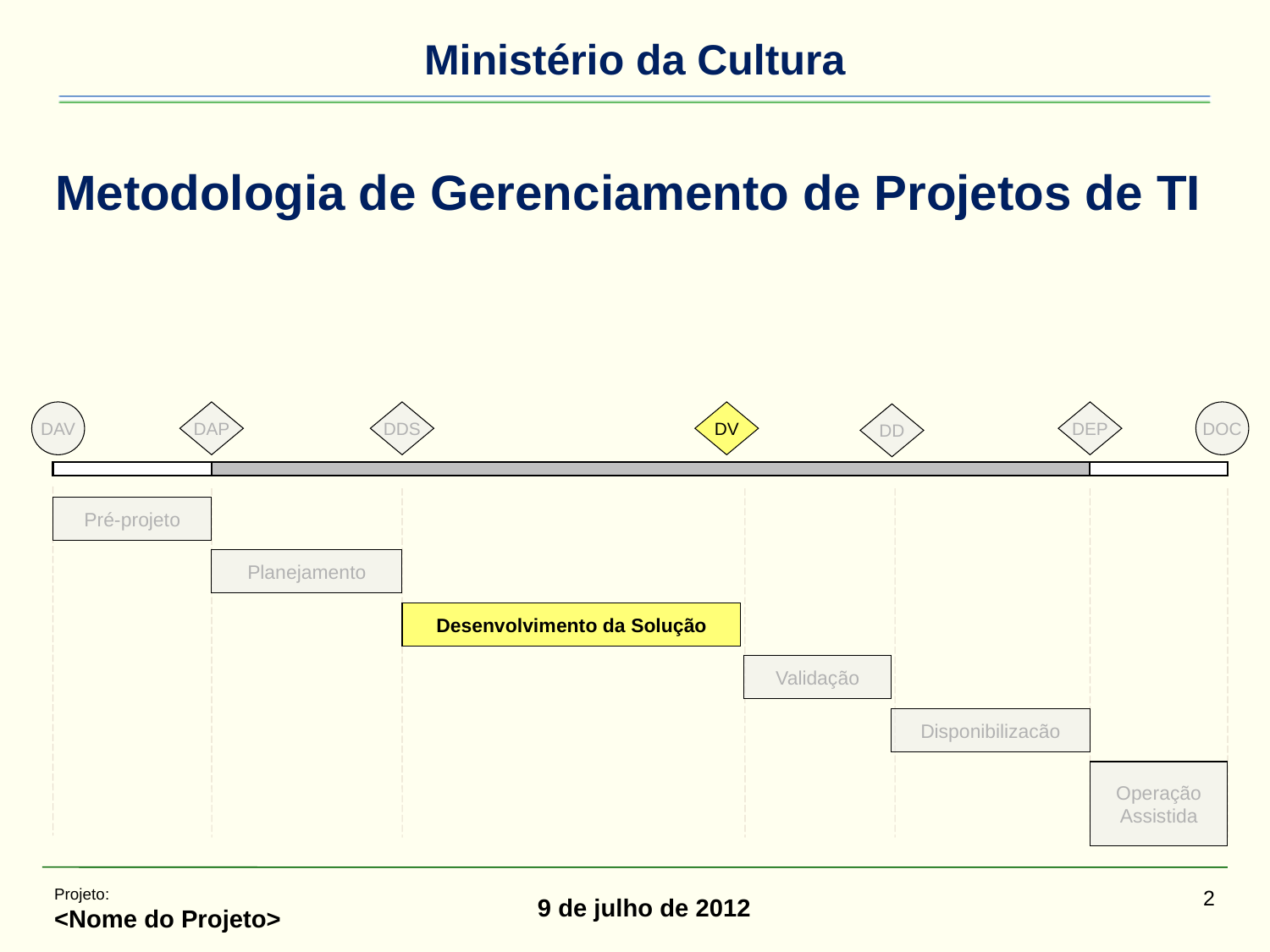

# Metodologia de Gerenciamento de Projetos de TI

DAV
DAP
DDS
DV
DEP
DOC
DD

Pré-projeto
Planejamento
Desenvolvimento da Solução
Validação
Disponibilizacão
Operação Assistida
Projeto:
<Nome do Projeto>
2